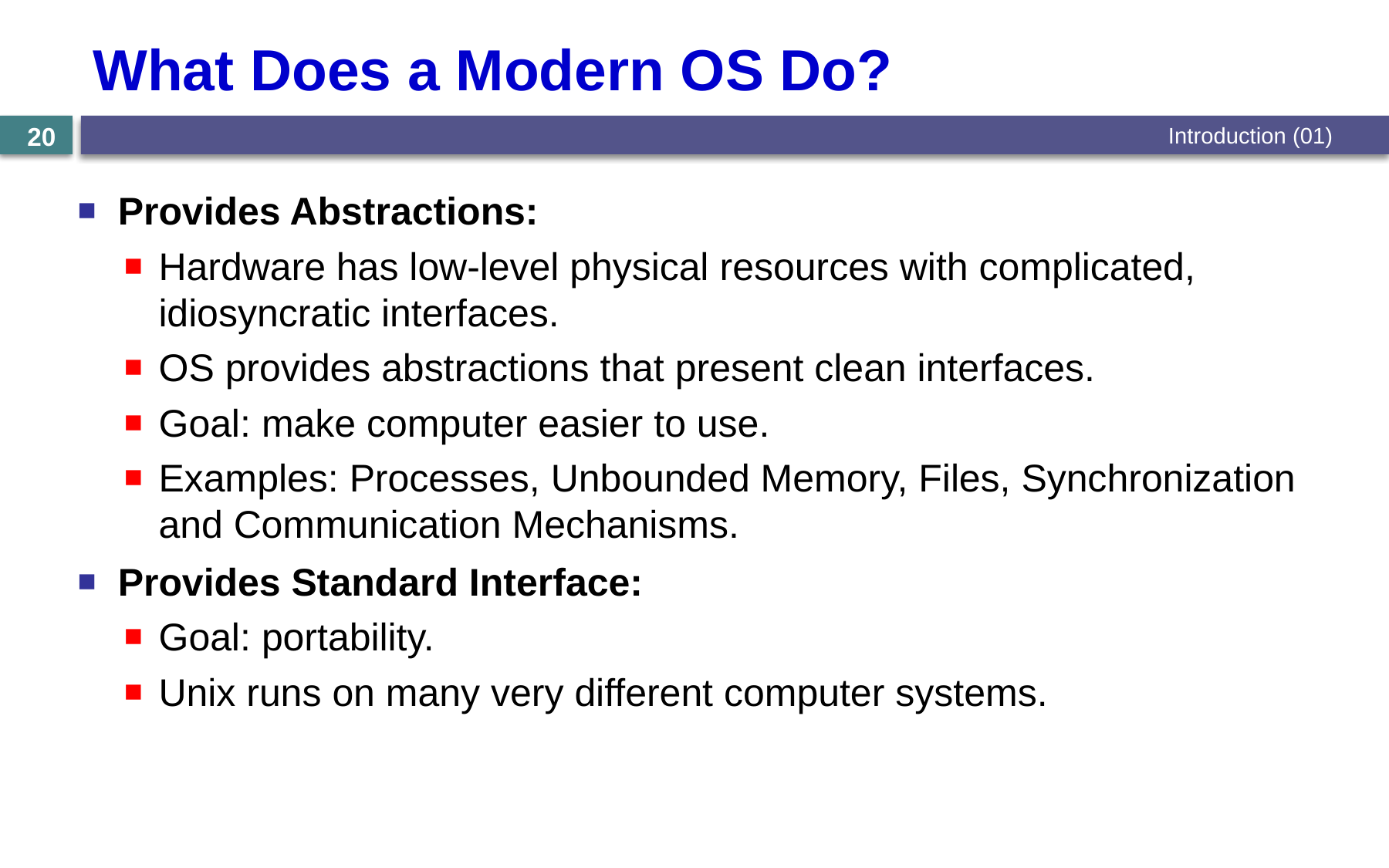

# What Does a Modern OS Do?
Introduction (01)
20
Provides Abstractions:
Hardware has low-level physical resources with complicated, idiosyncratic interfaces.
OS provides abstractions that present clean interfaces.
Goal: make computer easier to use.
Examples: Processes, Unbounded Memory, Files, Synchronization and Communication Mechanisms.
Provides Standard Interface:
Goal: portability.
Unix runs on many very different computer systems.